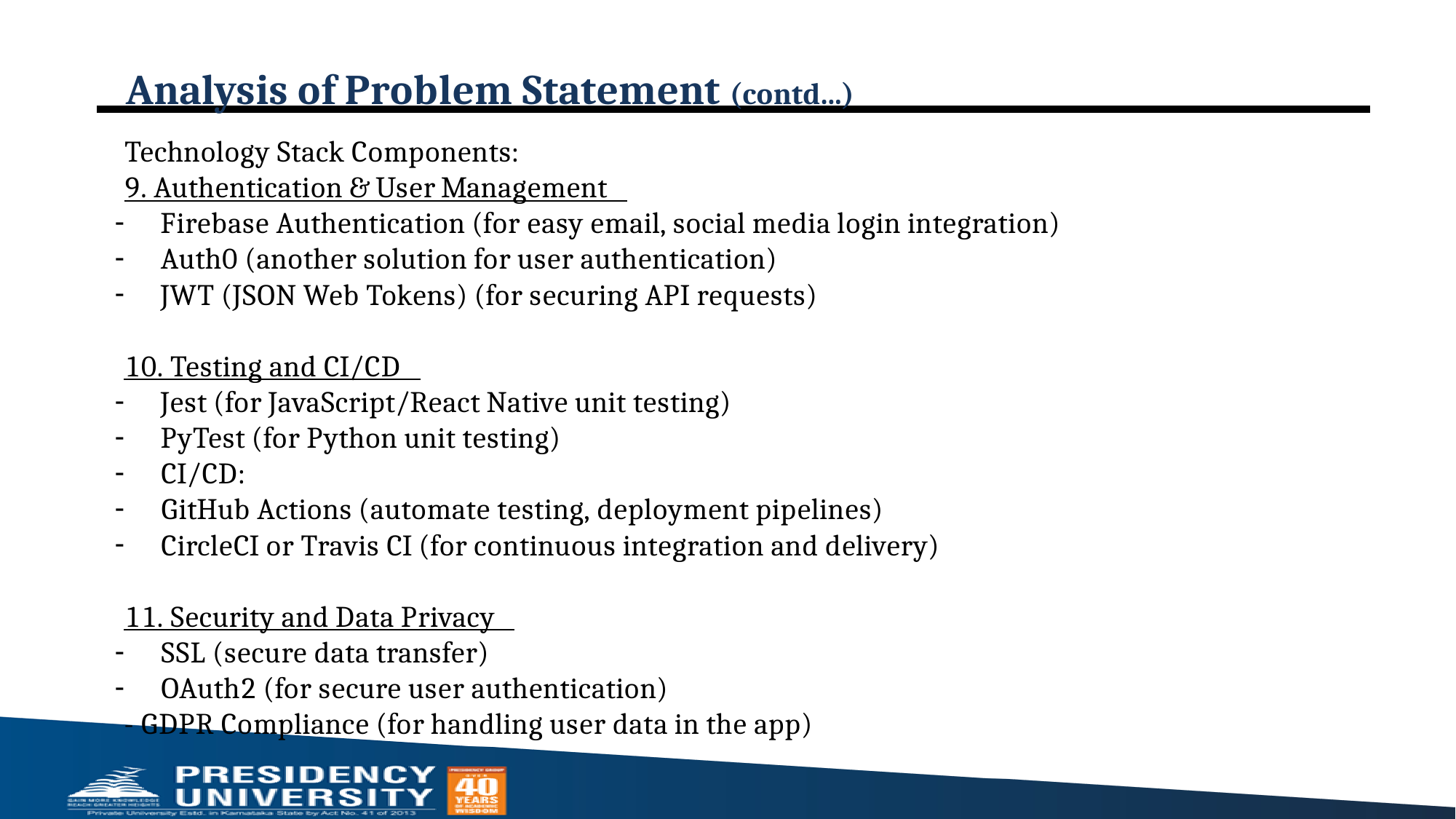

# Analysis of Problem Statement (contd...)
Technology Stack Components:
9. Authentication & User Management
Firebase Authentication (for easy email, social media login integration)
Auth0 (another solution for user authentication)
JWT (JSON Web Tokens) (for securing API requests)

10. Testing and CI/CD
Jest (for JavaScript/React Native unit testing)
PyTest (for Python unit testing)
CI/CD:
GitHub Actions (automate testing, deployment pipelines)
CircleCI or Travis CI (for continuous integration and delivery)

11. Security and Data Privacy
SSL (secure data transfer)
OAuth2 (for secure user authentication)
- GDPR Compliance (for handling user data in the app)